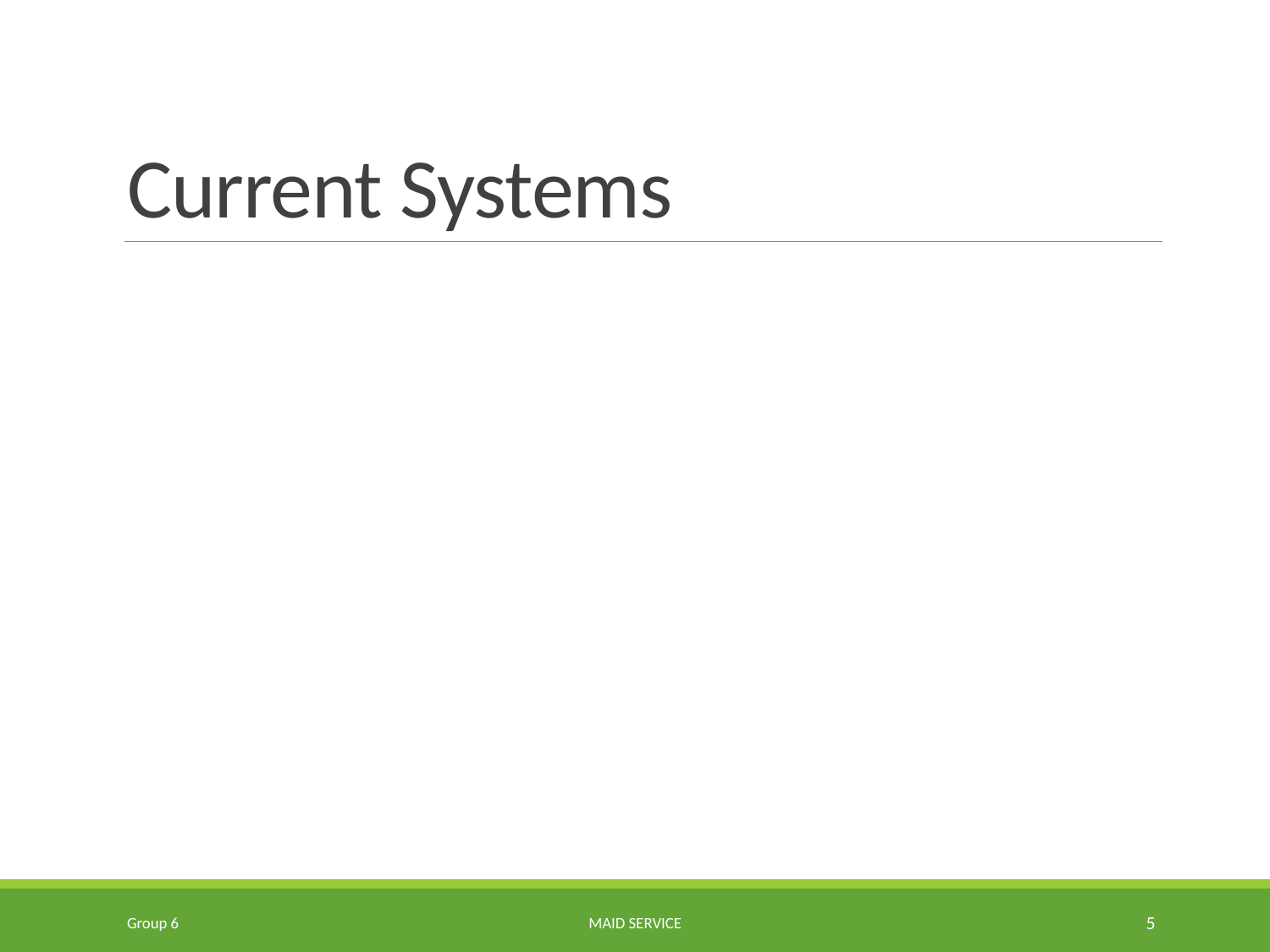

# Current Systems

Group 6
Maid Service
5